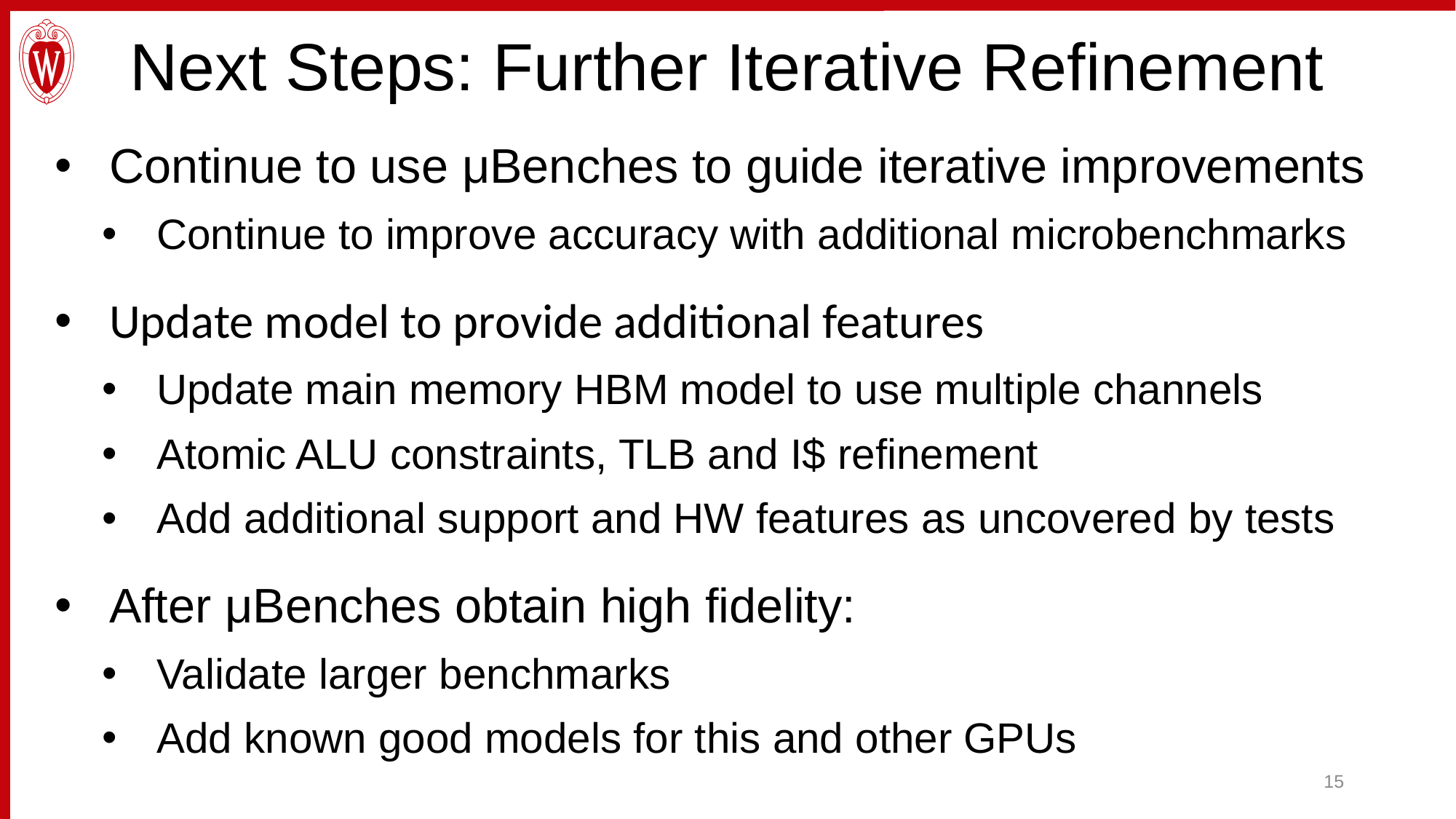

# Next Steps: Further Iterative Refinement
Continue to use μBenches to guide iterative improvements
Continue to improve accuracy with additional microbenchmarks
Update model to provide additional features
Update main memory HBM model to use multiple channels
Atomic ALU constraints, TLB and I$ refinement
Add additional support and HW features as uncovered by tests
After μBenches obtain high fidelity:
Validate larger benchmarks
Add known good models for this and other GPUs
15